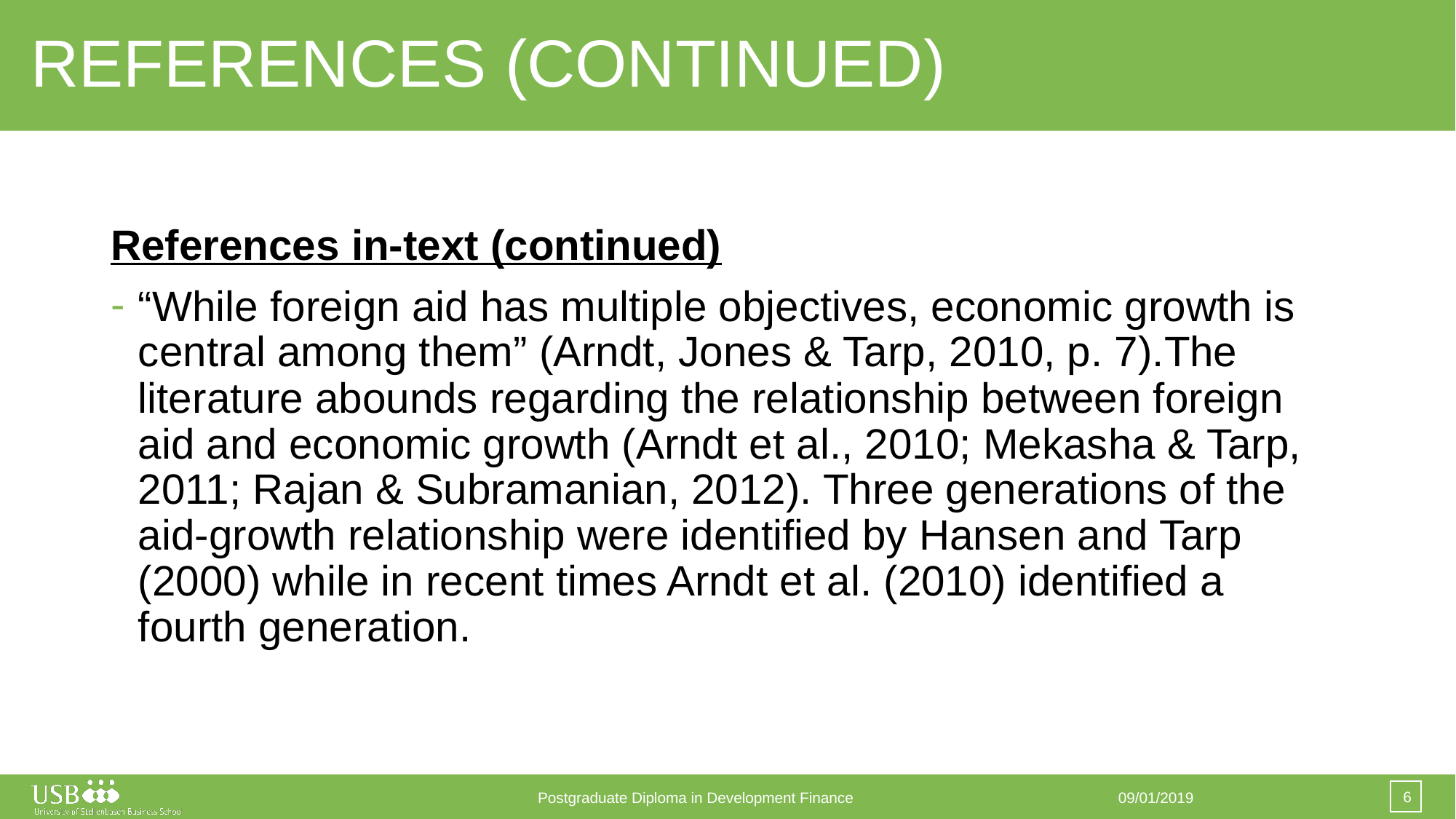

# REFERENCES (CONTINUED)
References in-text (continued)
“While foreign aid has multiple objectives, economic growth is central among them” (Arndt, Jones & Tarp, 2010, p. 7).The literature abounds regarding the relationship between foreign aid and economic growth (Arndt et al., 2010; Mekasha & Tarp, 2011; Rajan & Subramanian, 2012). Three generations of the aid-growth relationship were identified by Hansen and Tarp (2000) while in recent times Arndt et al. (2010) identified a fourth generation.

6